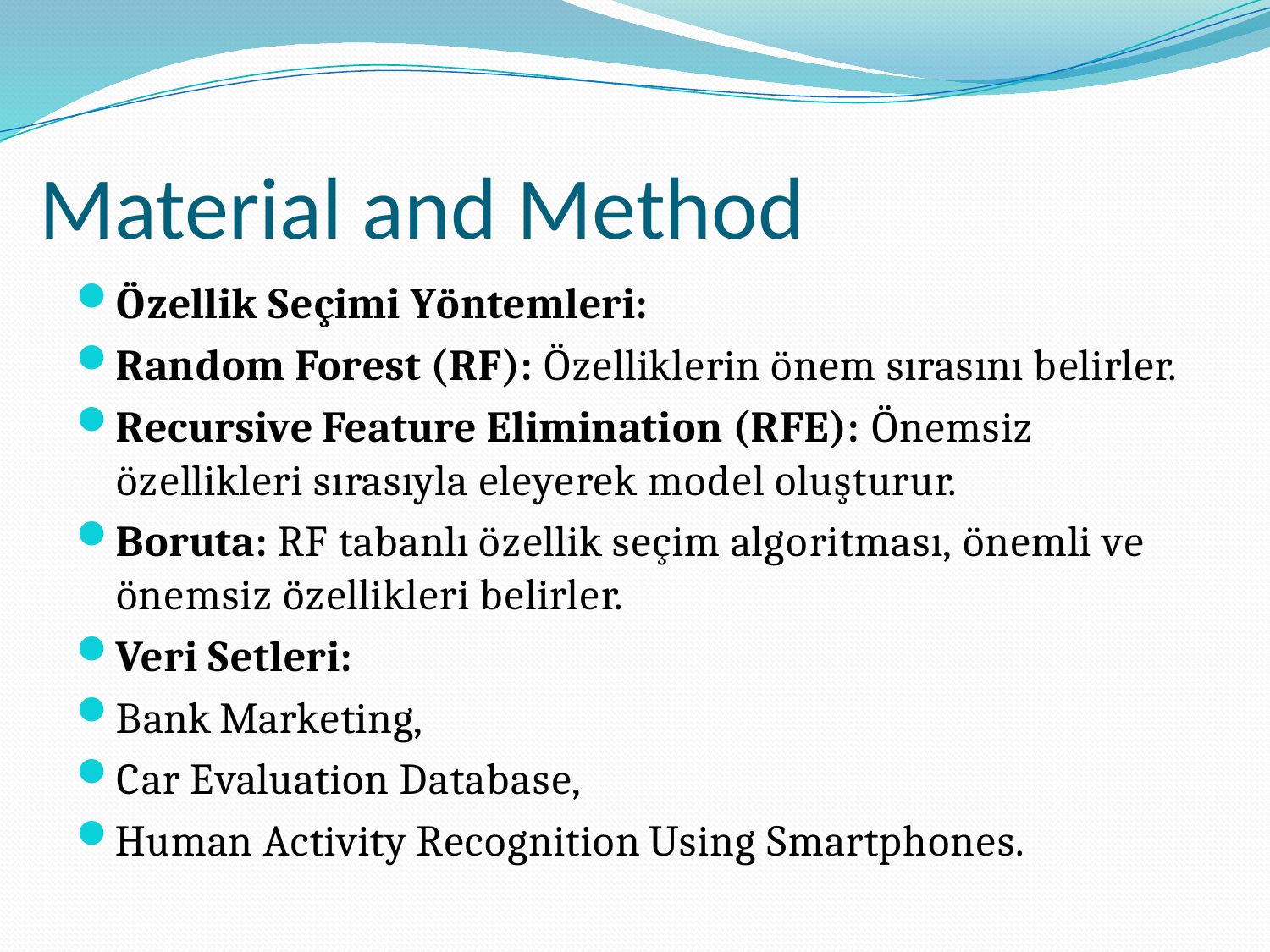

# Material and Method
Özellik Seçimi Yöntemleri:
Random Forest (RF): Özelliklerin önem sırasını belirler.
Recursive Feature Elimination (RFE): Önemsiz özellikleri sırasıyla eleyerek model oluşturur.
Boruta: RF tabanlı özellik seçim algoritması, önemli ve önemsiz özellikleri belirler.
Veri Setleri:
Bank Marketing,
Car Evaluation Database,
Human Activity Recognition Using Smartphones.